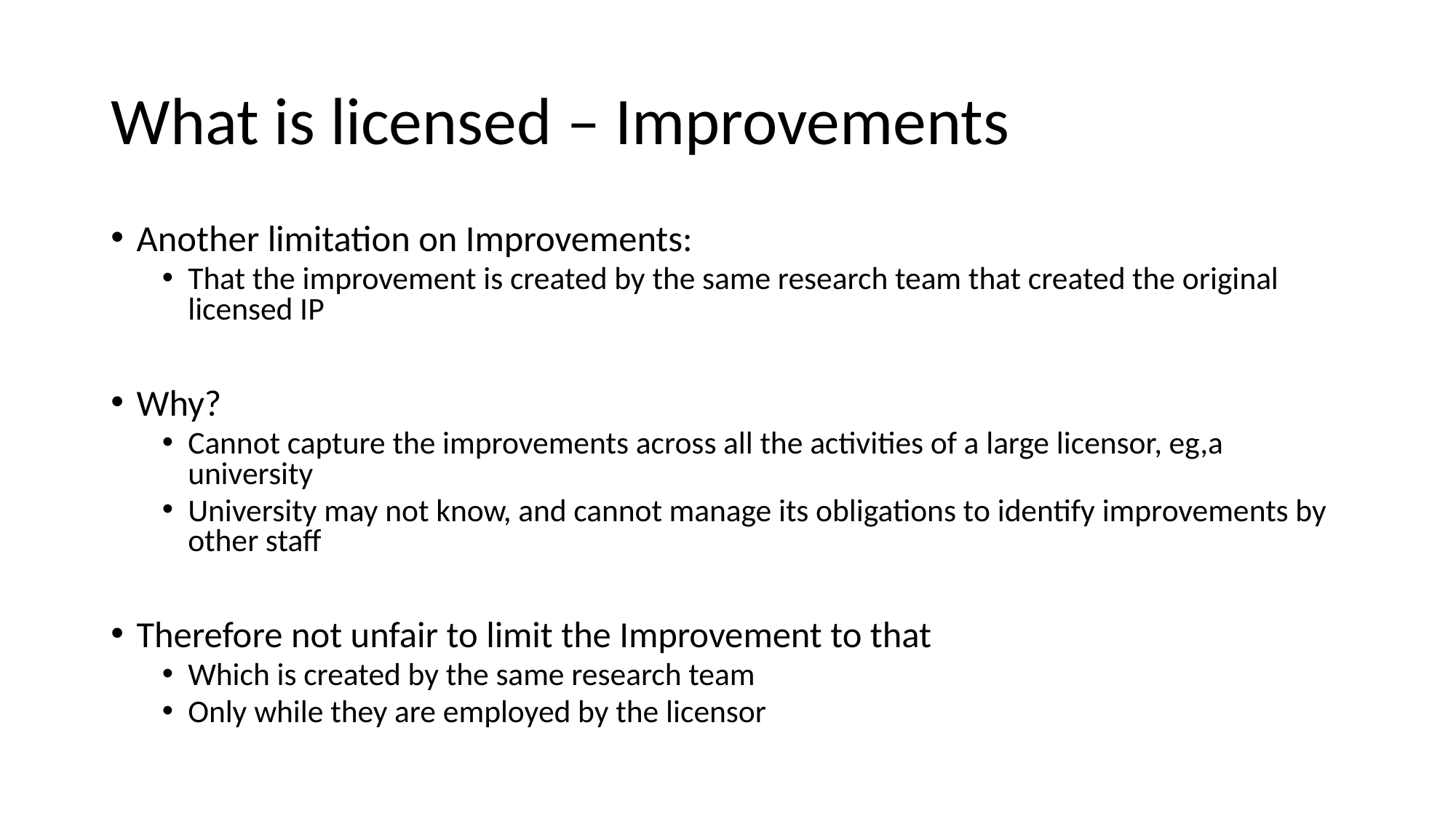

# What is licensed – Improvements
Another limitation on Improvements:
That the improvement is created by the same research team that created the original licensed IP

Why?
Cannot capture the improvements across all the activities of a large licensor, eg,a university
University may not know, and cannot manage its obligations to identify improvements by other staff

Therefore not unfair to limit the Improvement to that
Which is created by the same research team
Only while they are employed by the licensor